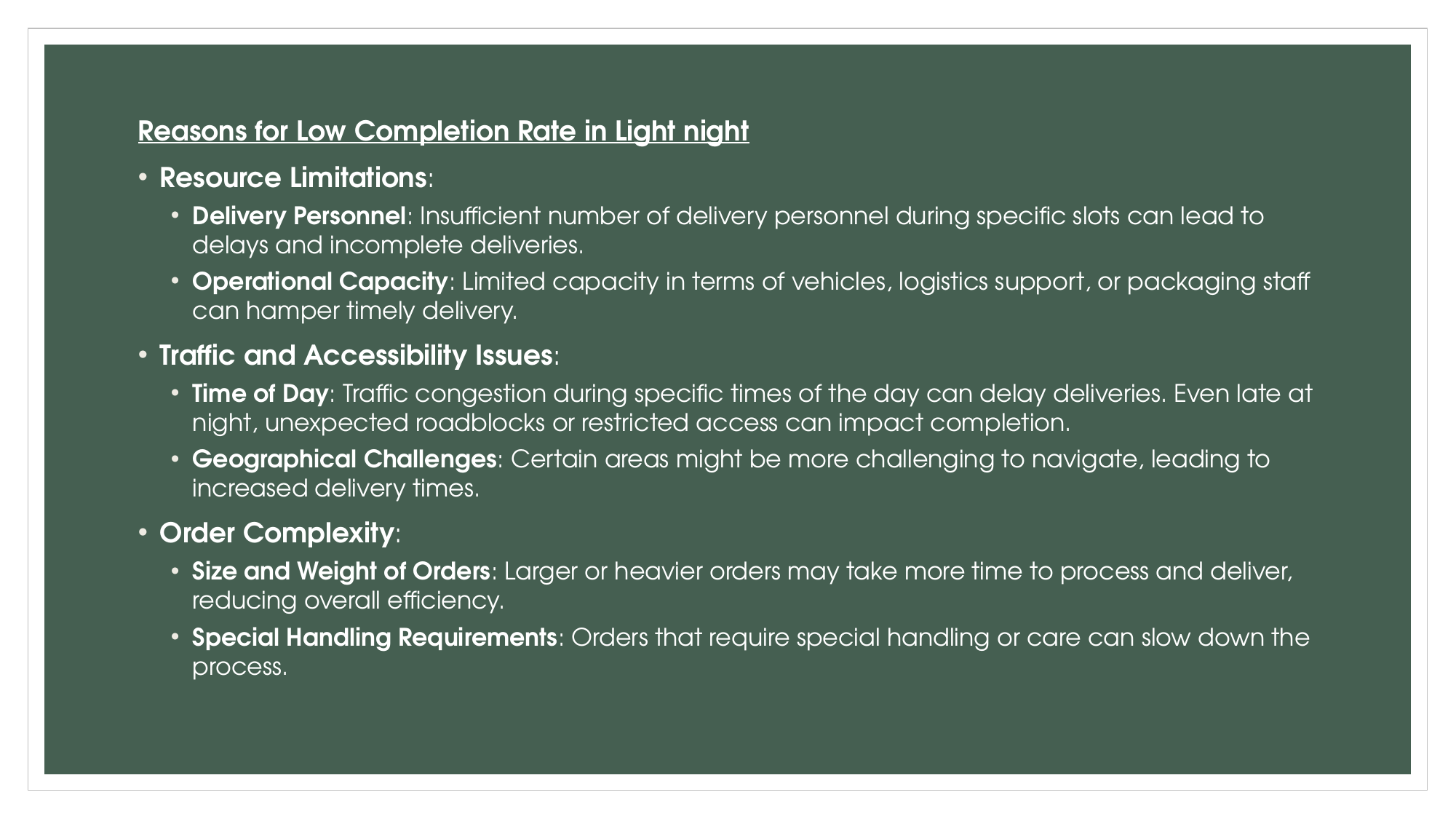

Reasons for Low Completion Rate in Light night
Resource Limitations:
Delivery Personnel: Insufficient number of delivery personnel during specific slots can lead to delays and incomplete deliveries.
Operational Capacity: Limited capacity in terms of vehicles, logistics support, or packaging staff can hamper timely delivery.
Traffic and Accessibility Issues:
Time of Day: Traffic congestion during specific times of the day can delay deliveries. Even late at night, unexpected roadblocks or restricted access can impact completion.
Geographical Challenges: Certain areas might be more challenging to navigate, leading to increased delivery times.
Order Complexity:
Size and Weight of Orders: Larger or heavier orders may take more time to process and deliver, reducing overall efficiency.
Special Handling Requirements: Orders that require special handling or care can slow down the process.